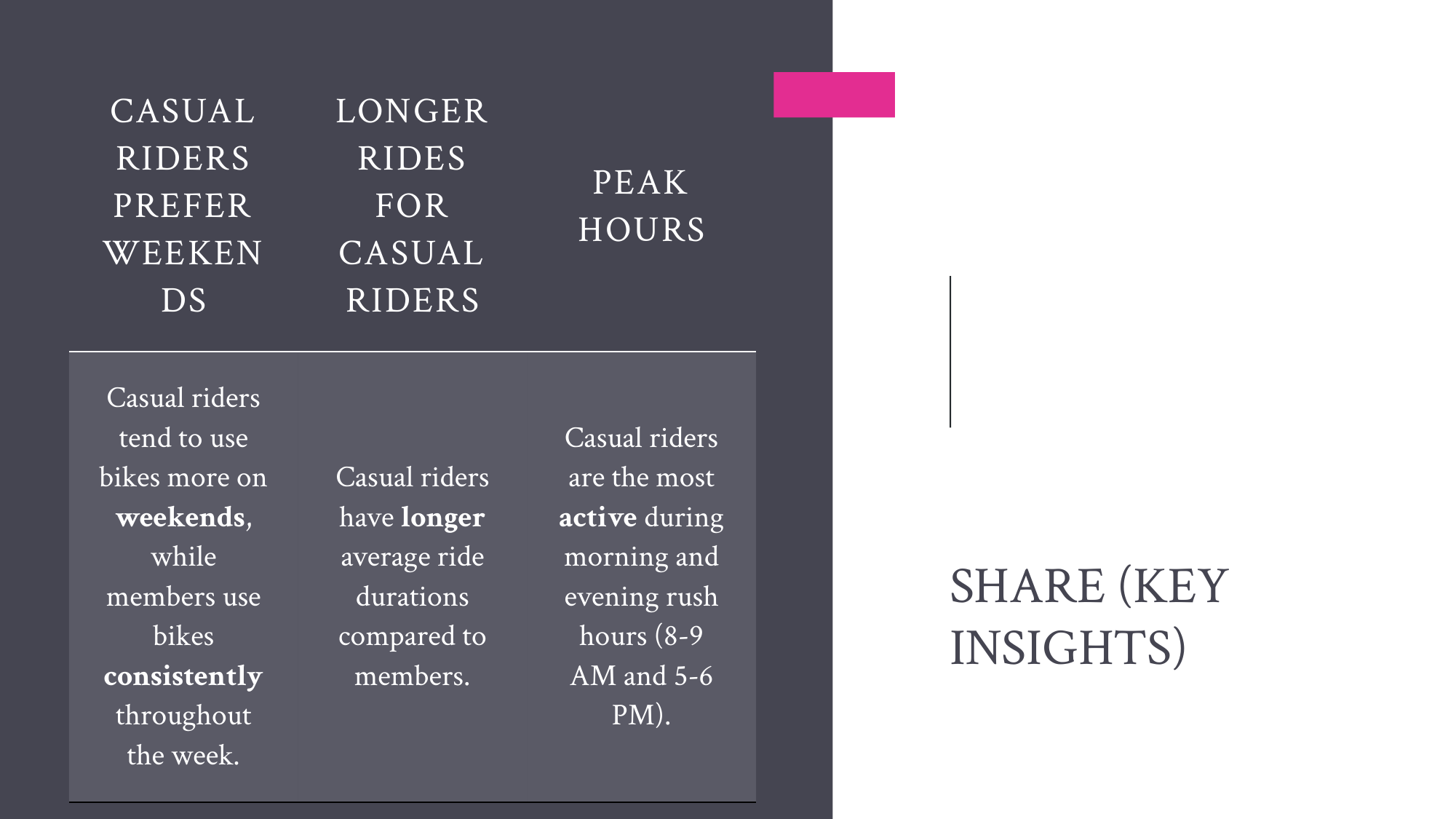

| Casual Riders Prefer Weekends | Longer Rides for Casual Riders | Peak Hours |
| --- | --- | --- |
| Casual riders tend to use bikes more on weekends, while members use bikes consistently throughout the week. | Casual riders have longer average ride durations compared to members. | Casual riders are the most active during morning and evening rush hours (8-9 AM and 5-6 PM). |
# Share (Key insights)